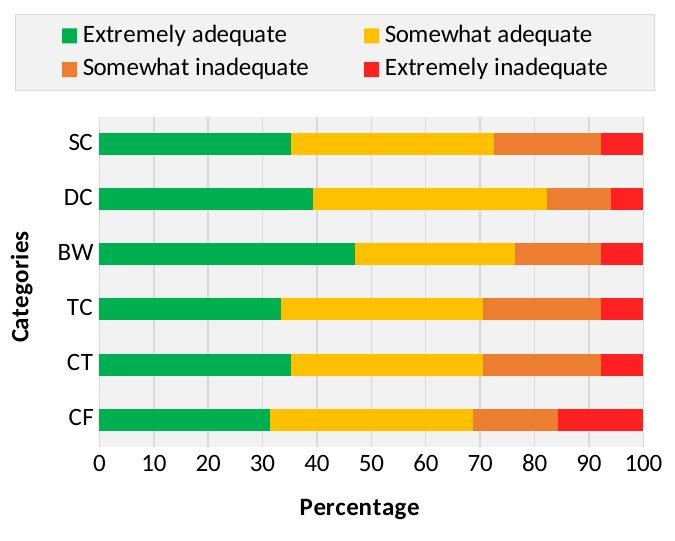

### Chart

| Category | Extremely adequate | Somewhat adequate | Somewhat inadequate | Extremely inadequate |
|---|---|---|---|---|
| CF | 31.372549019607842 | 37.254901960784316 | 15.686274509803921 | 15.686274509803921 |
| CT | 35.294117647058826 | 35.294117647058826 | 21.568627450980394 | 7.8431372549019605 |
| TC | 33.33333333333333 | 37.254901960784316 | 21.568627450980394 | 7.8431372549019605 |
| BW | 47.05882352941176 | 29.411764705882355 | 15.686274509803921 | 7.8431372549019605 |
| DC | 39.21568627450981 | 43.13725490196079 | 11.76470588235294 | 5.88235294117647 |
| SC | 35.294117647058826 | 37.254901960784316 | 19.607843137254903 | 7.8431372549019605 |